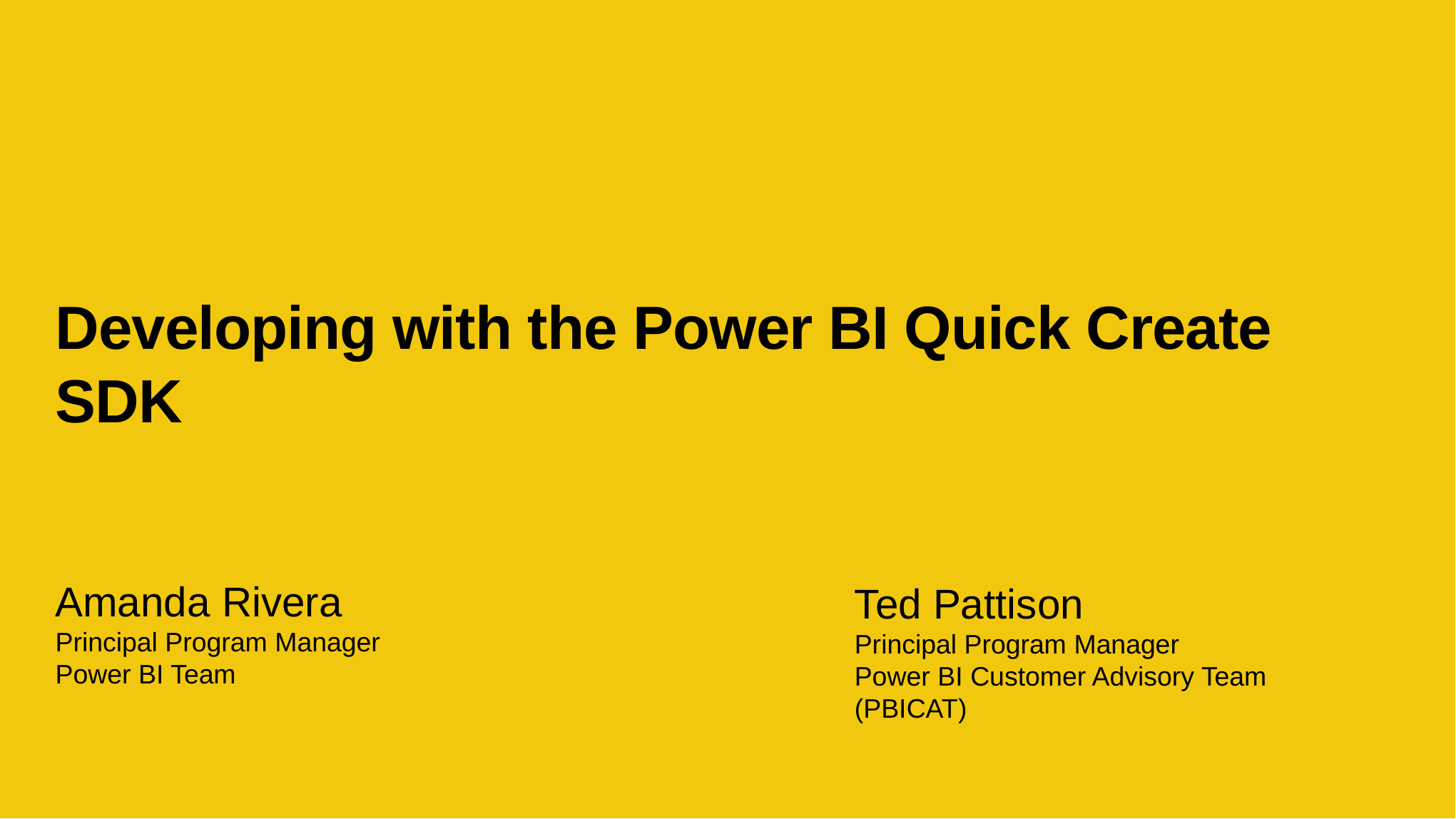

# Developing with the Power BI Quick Create SDK
Amanda Rivera
Principal Program Manager
Power BI Team
Ted Pattison
Principal Program Manager
Power BI Customer Advisory Team (PBICAT)